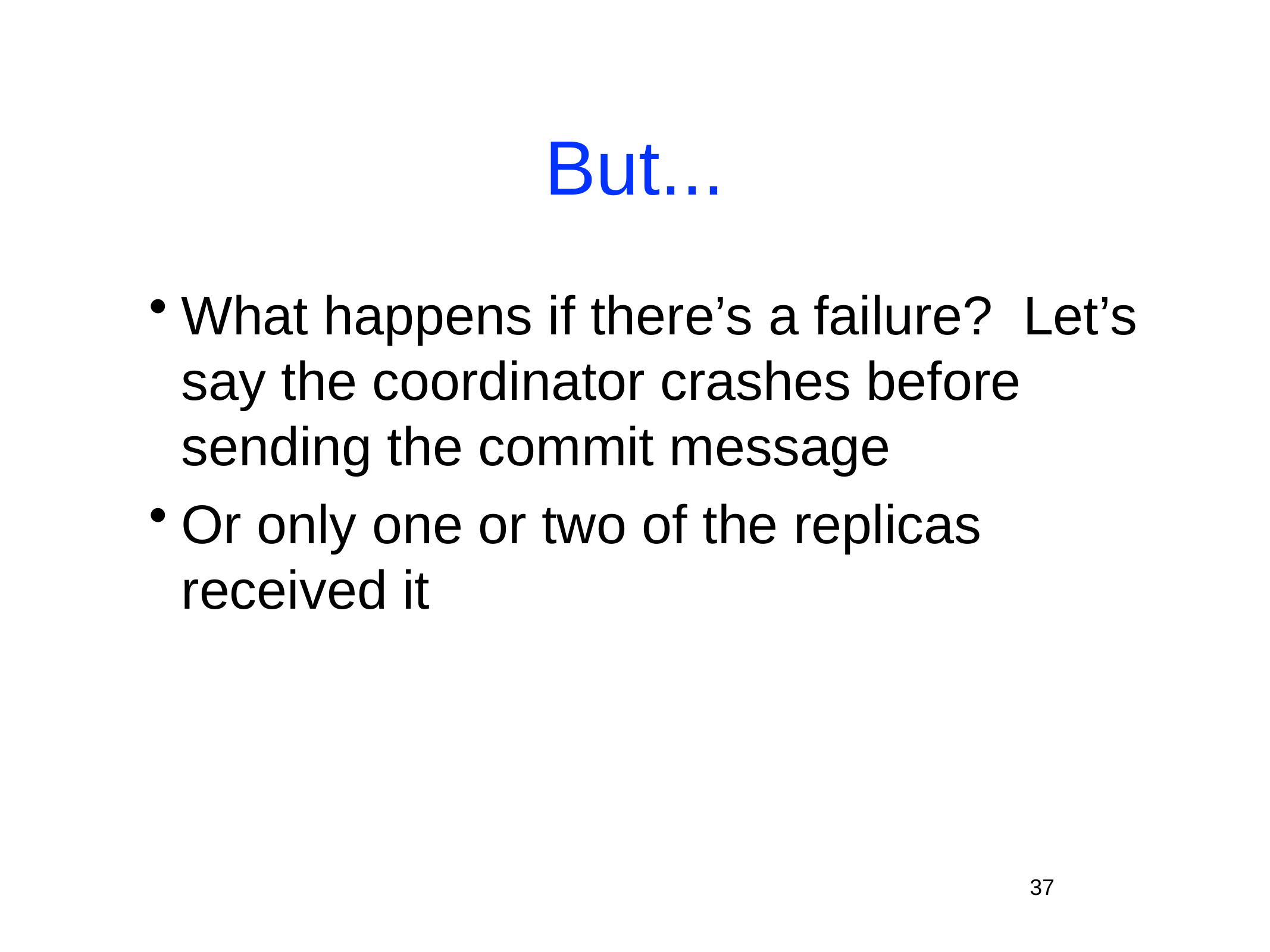

# But...
What happens if there’s a failure?  Let’s say the coordinator crashes before sending the commit message
Or only one or two of the replicas received it
37